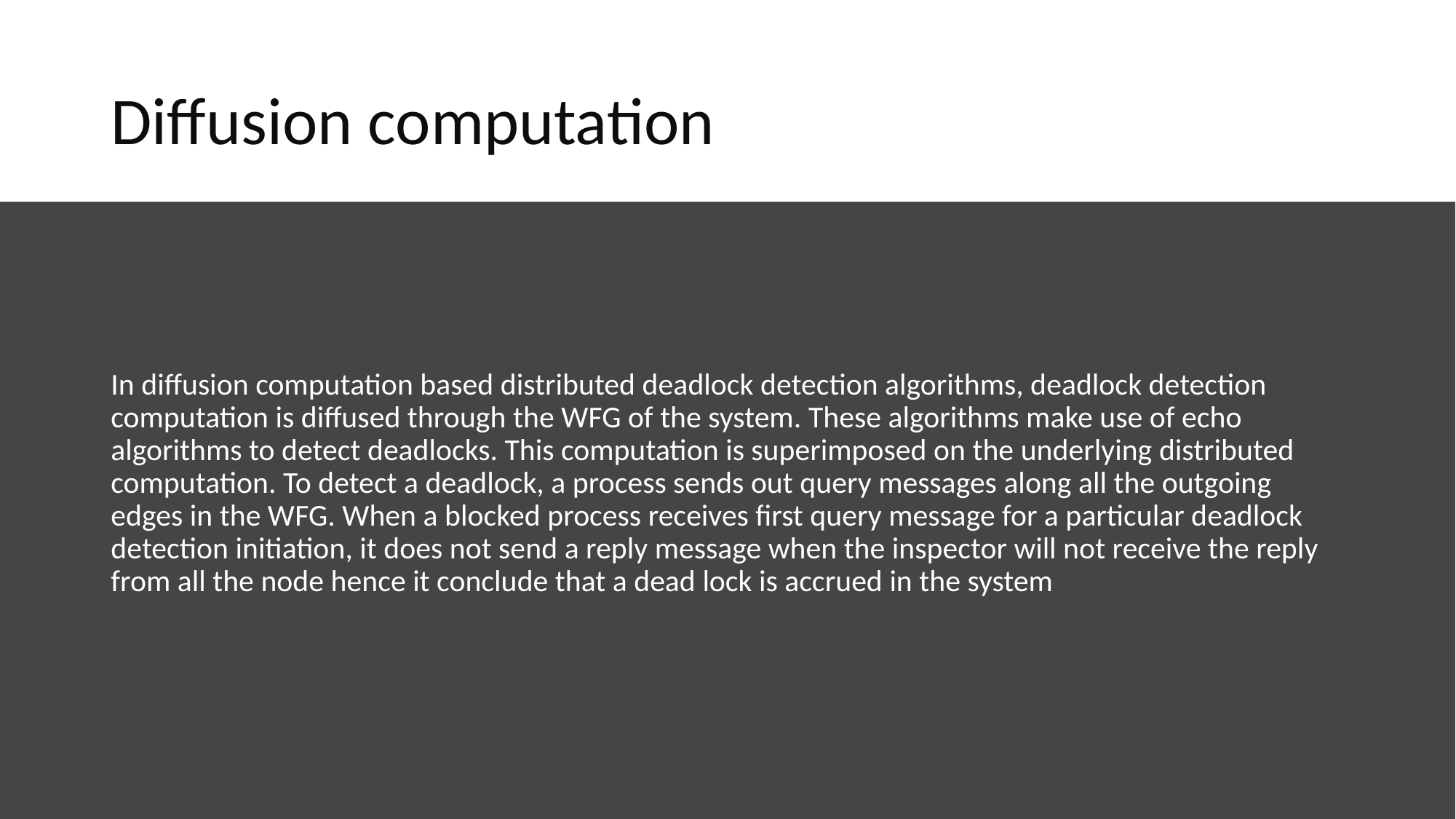

# Diffusion computation

In diffusion computation based distributed deadlock detection algorithms, deadlock detection computation is diffused through the WFG of the system. These algorithms make use of echo algorithms to detect deadlocks. This computation is superimposed on the underlying distributed computation. To detect a deadlock, a process sends out query messages along all the outgoing edges in the WFG. When a blocked process receives first query message for a particular deadlock detection initiation, it does not send a reply message when the inspector will not receive the reply from all the node hence it conclude that a dead lock is accrued in the system